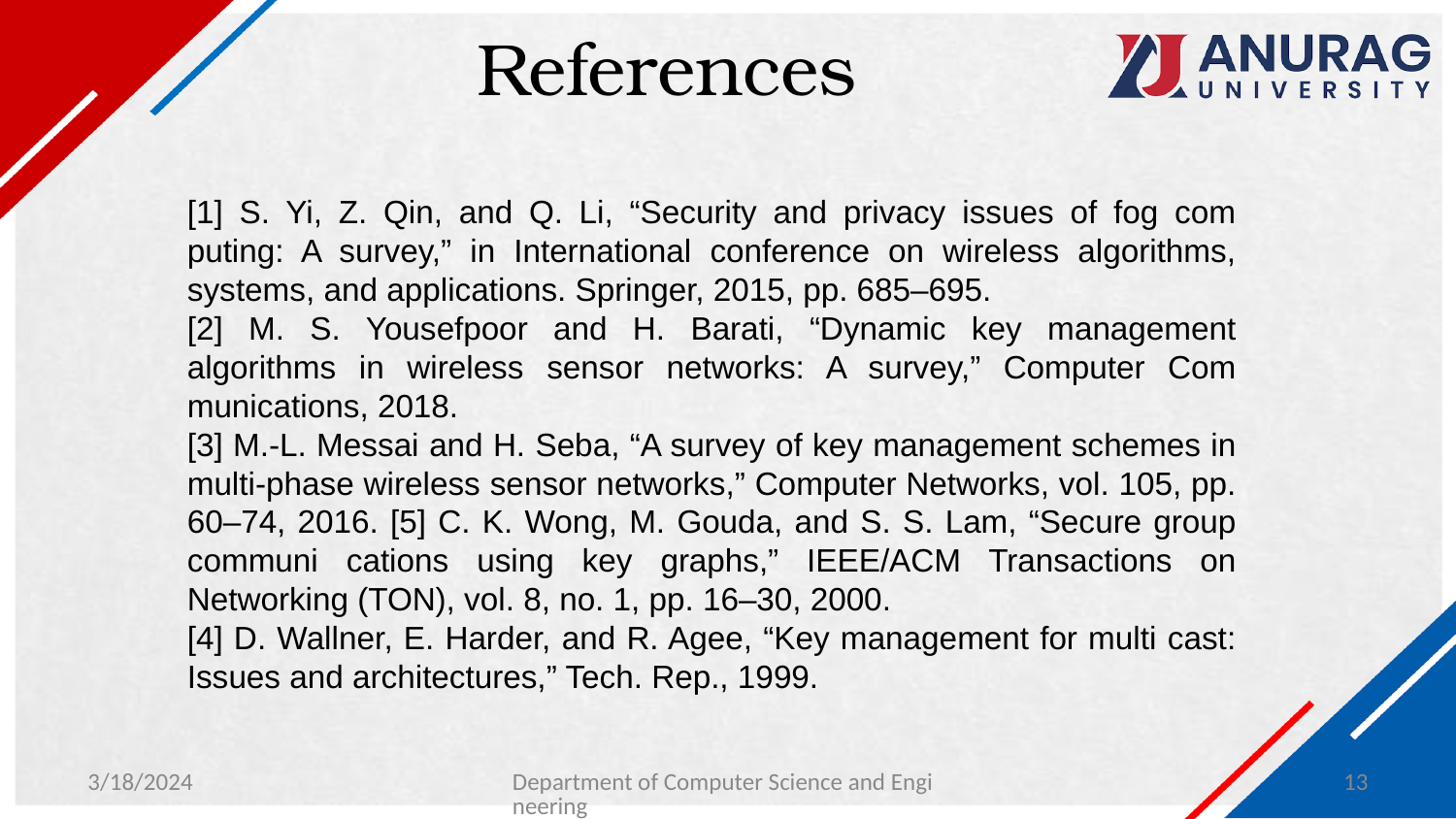

# References
[1] S. Yi, Z. Qin, and Q. Li, “Security and privacy issues of fog com puting: A survey,” in International conference on wireless algorithms, systems, and applications. Springer, 2015, pp. 685–695.
[2] M. S. Yousefpoor and H. Barati, “Dynamic key management algorithms in wireless sensor networks: A survey,” Computer Com munications, 2018.
[3] M.-L. Messai and H. Seba, “A survey of key management schemes in multi-phase wireless sensor networks,” Computer Networks, vol. 105, pp. 60–74, 2016. [5] C. K. Wong, M. Gouda, and S. S. Lam, “Secure group communi cations using key graphs,” IEEE/ACM Transactions on Networking (TON), vol. 8, no. 1, pp. 16–30, 2000.
[4] D. Wallner, E. Harder, and R. Agee, “Key management for multi cast: Issues and architectures,” Tech. Rep., 1999.

3/18/2024
Department of Computer Science and Engineering
13